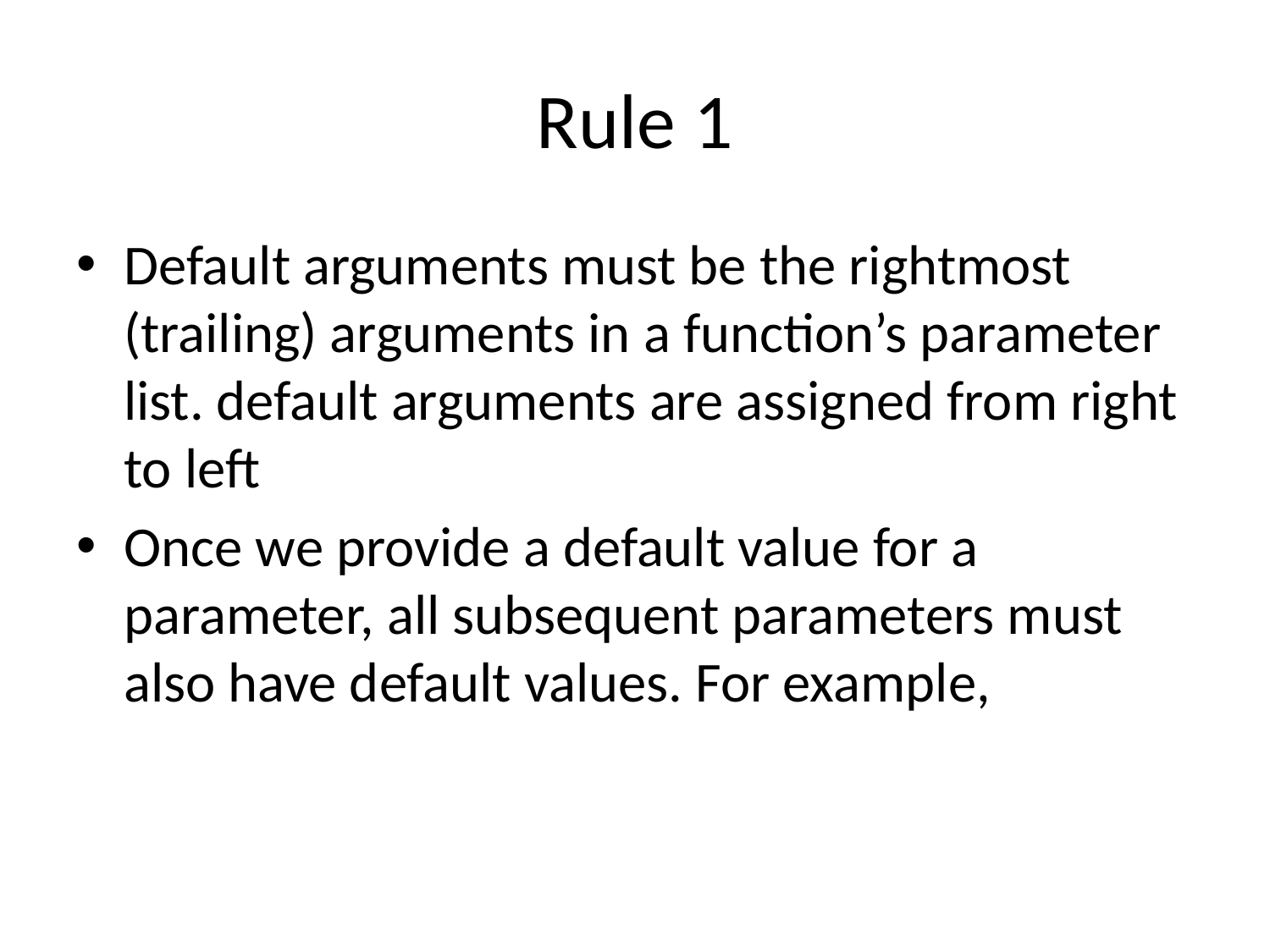

# Rule 1
Default arguments must be the rightmost (trailing) arguments in a function’s parameter list. default arguments are assigned from right to left
Once we provide a default value for a parameter, all subsequent parameters must also have default values. For example,